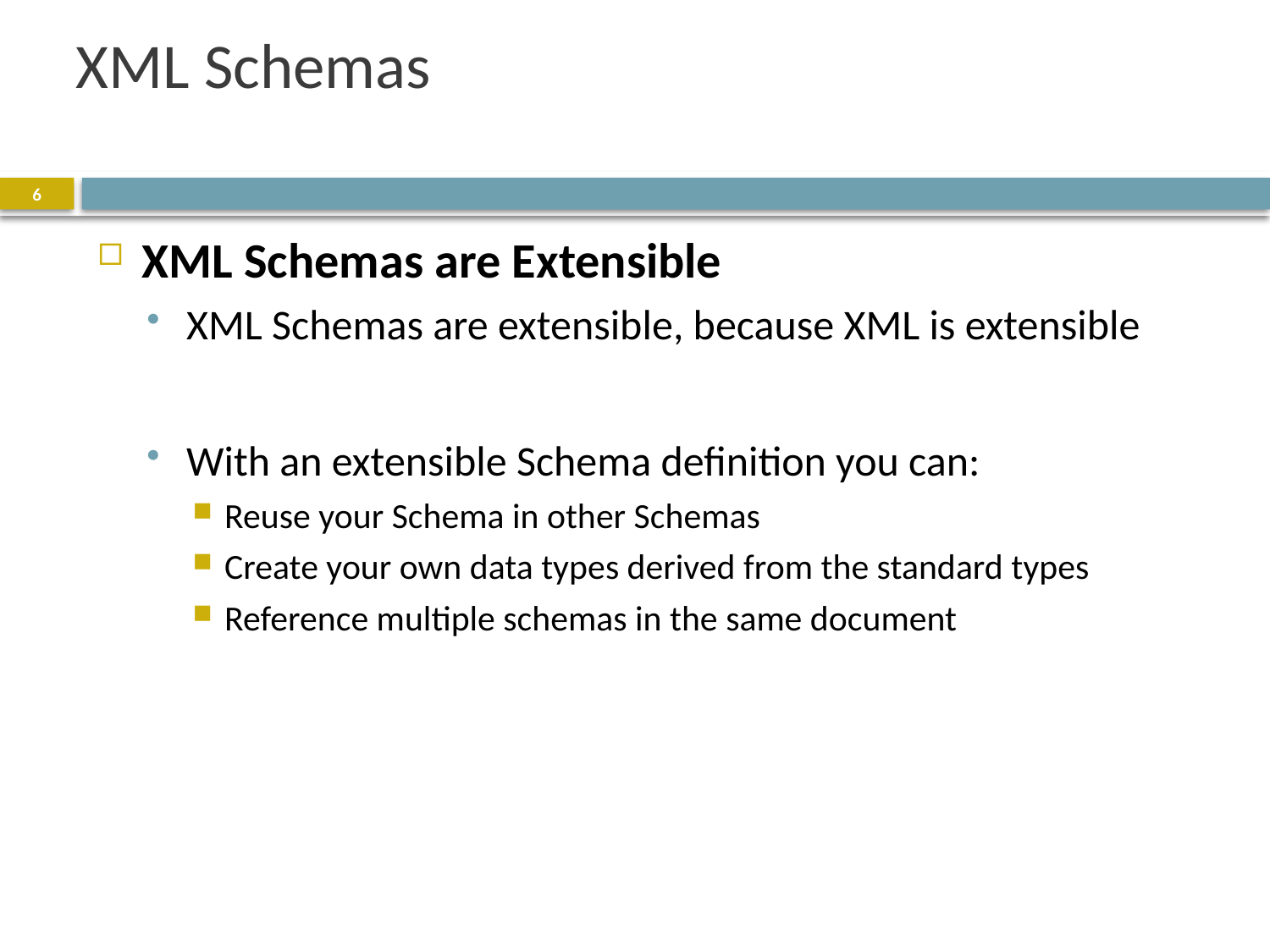

# XML Schemas
6
XML Schemas are Extensible
XML Schemas are extensible, because XML is extensible

With an extensible Schema definition you can:
Reuse your Schema in other Schemas
Create your own data types derived from the standard types
Reference multiple schemas in the same document